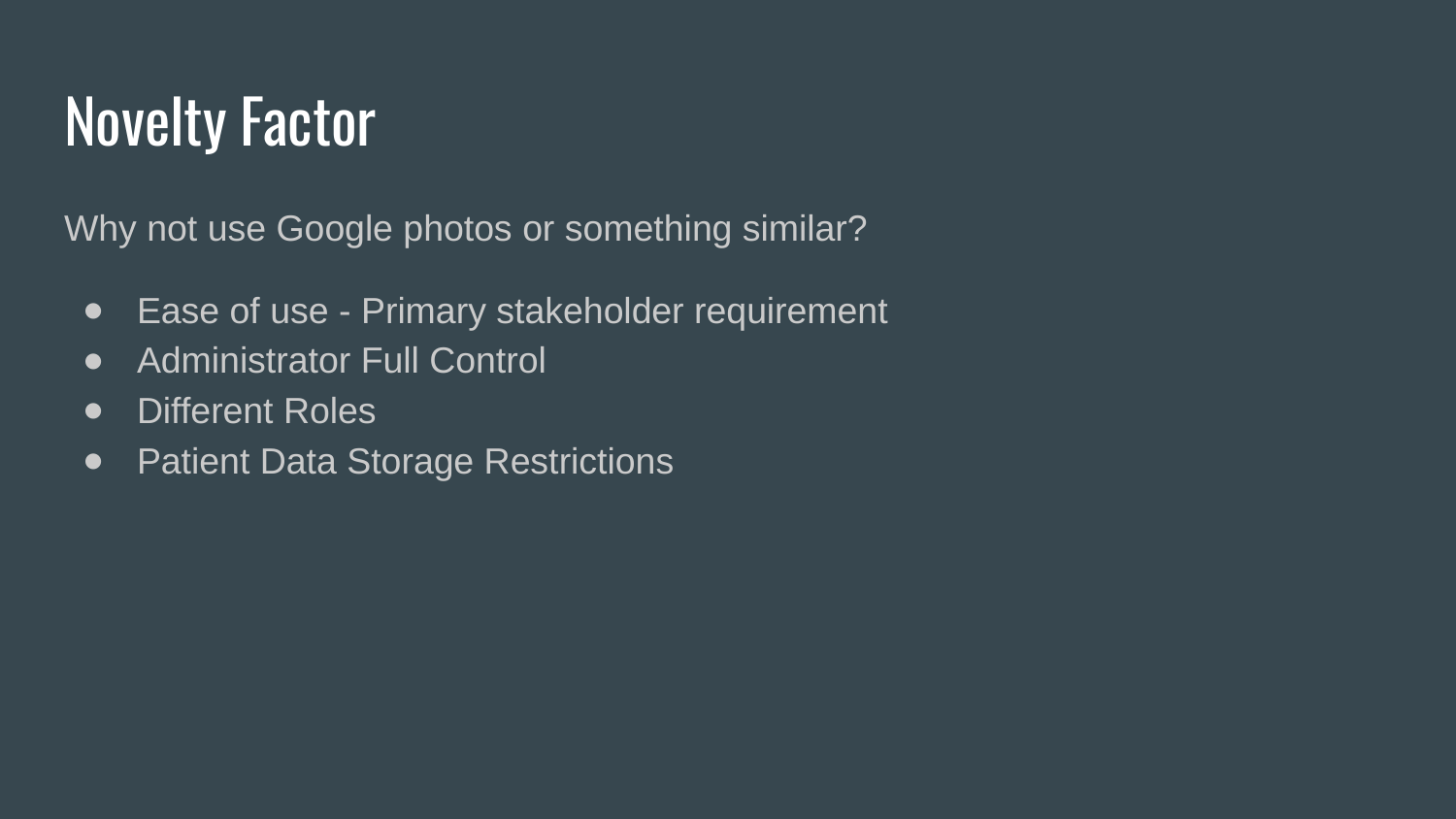

# Novelty Factor
Why not use Google photos or something similar?
Ease of use - Primary stakeholder requirement
Administrator Full Control
Different Roles
Patient Data Storage Restrictions